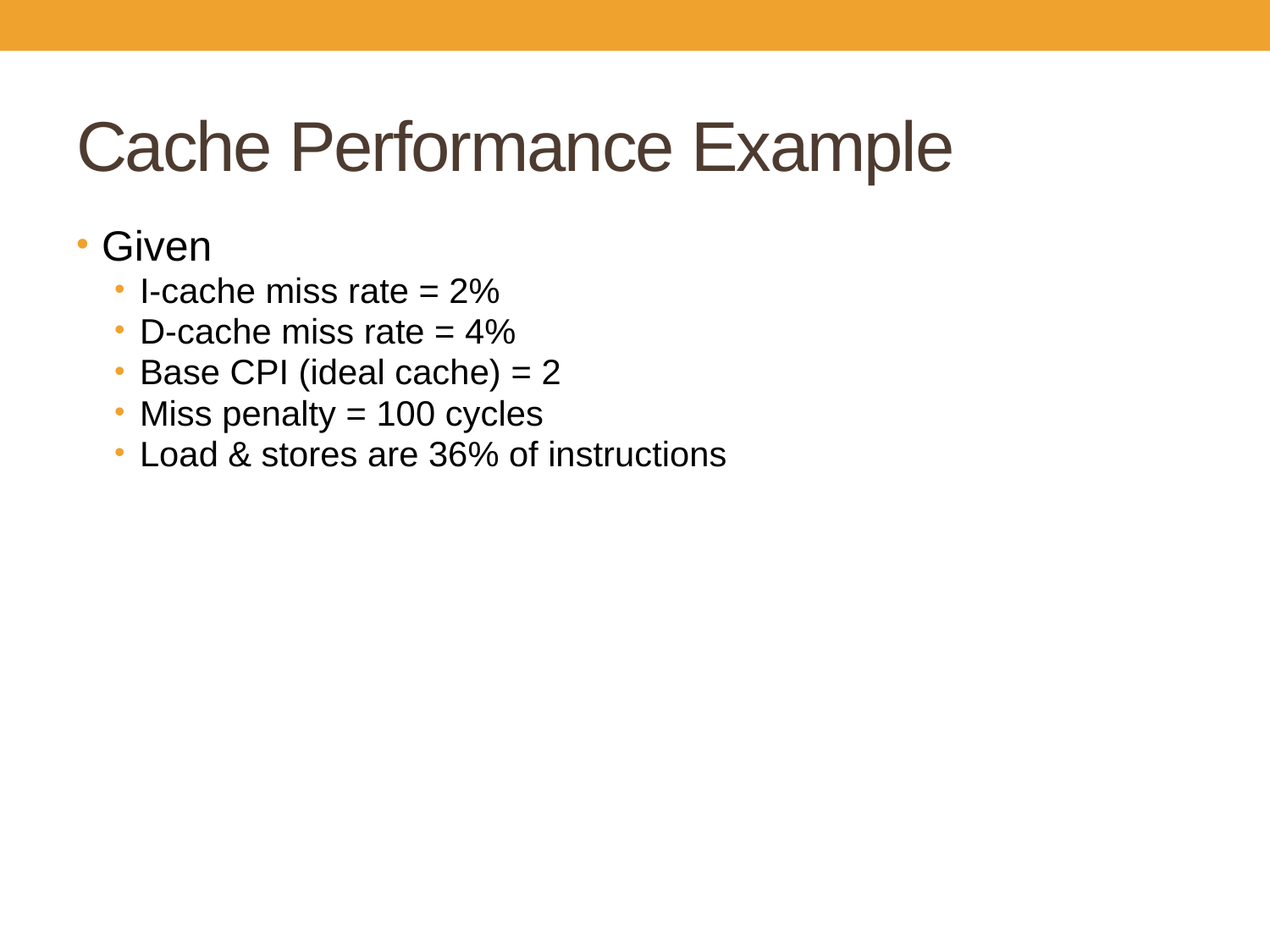

# Cache Performance Example
Given
I-cache miss rate = 2%
D-cache miss rate = 4%
Base CPI (ideal cache) = 2
Miss penalty = 100 cycles
Load & stores are 36% of instructions